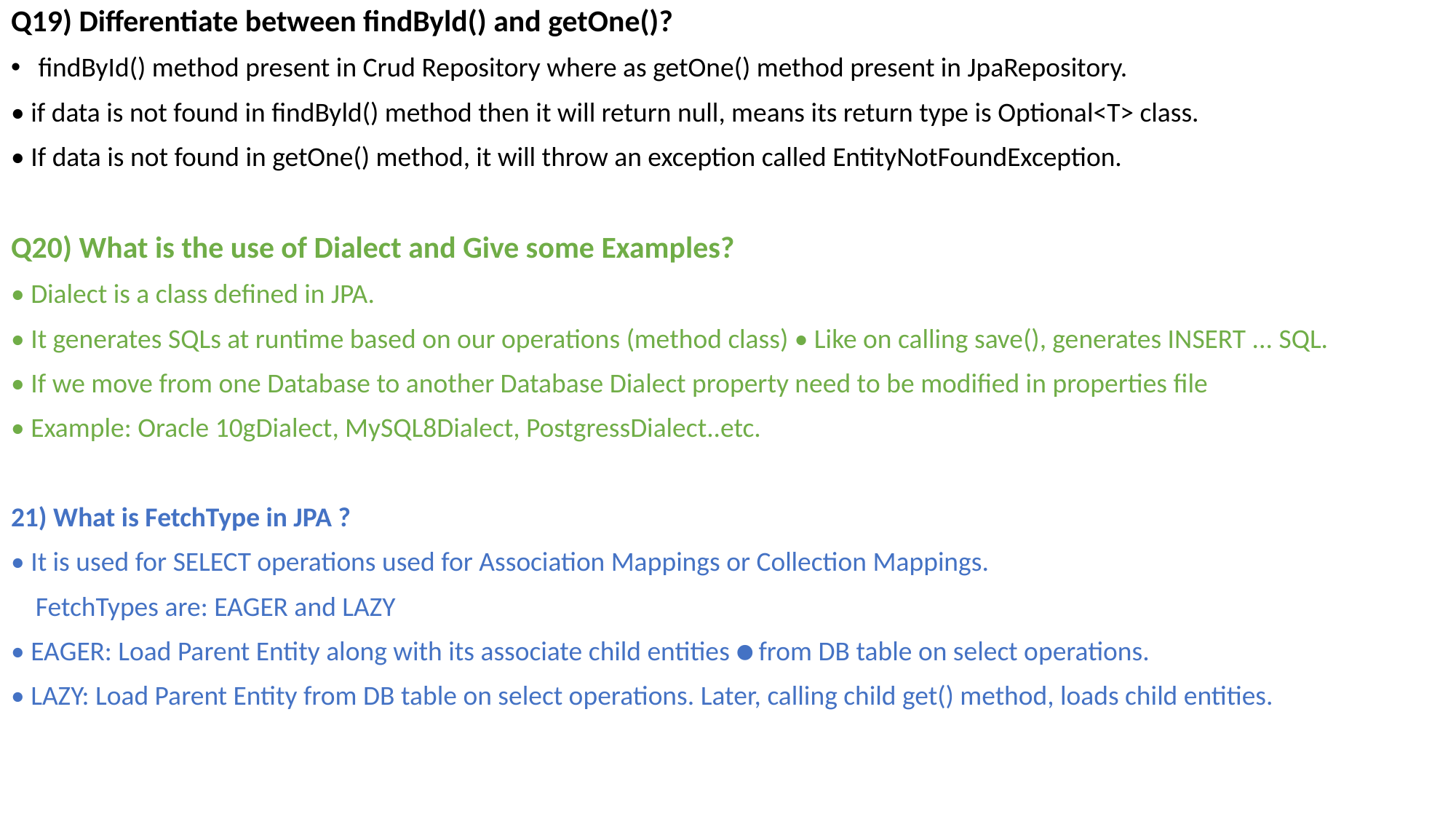

Q19) Differentiate between findByld() and getOne()?
findById() method present in Crud Repository where as getOne() method present in JpaRepository.
• if data is not found in findByld() method then it will return null, means its return type is Optional<T> class.
• If data is not found in getOne() method, it will throw an exception called EntityNotFoundException.

Q20) What is the use of Dialect and Give some Examples?
• Dialect is a class defined in JPA.
• It generates SQLs at runtime based on our operations (method class) • Like on calling save(), generates INSERT ... SQL.
• If we move from one Database to another Database Dialect property need to be modified in properties file
• Example: Oracle 10gDialect, MySQL8Dialect, PostgressDialect..etc.

21) What is FetchType in JPA ?
• It is used for SELECT operations used for Association Mappings or Collection Mappings.
    FetchTypes are: EAGER and LAZY
• EAGER: Load Parent Entity along with its associate child entities ⚫ from DB table on select operations.
• LAZY: Load Parent Entity from DB table on select operations. Later, calling child get() method, loads child entities.